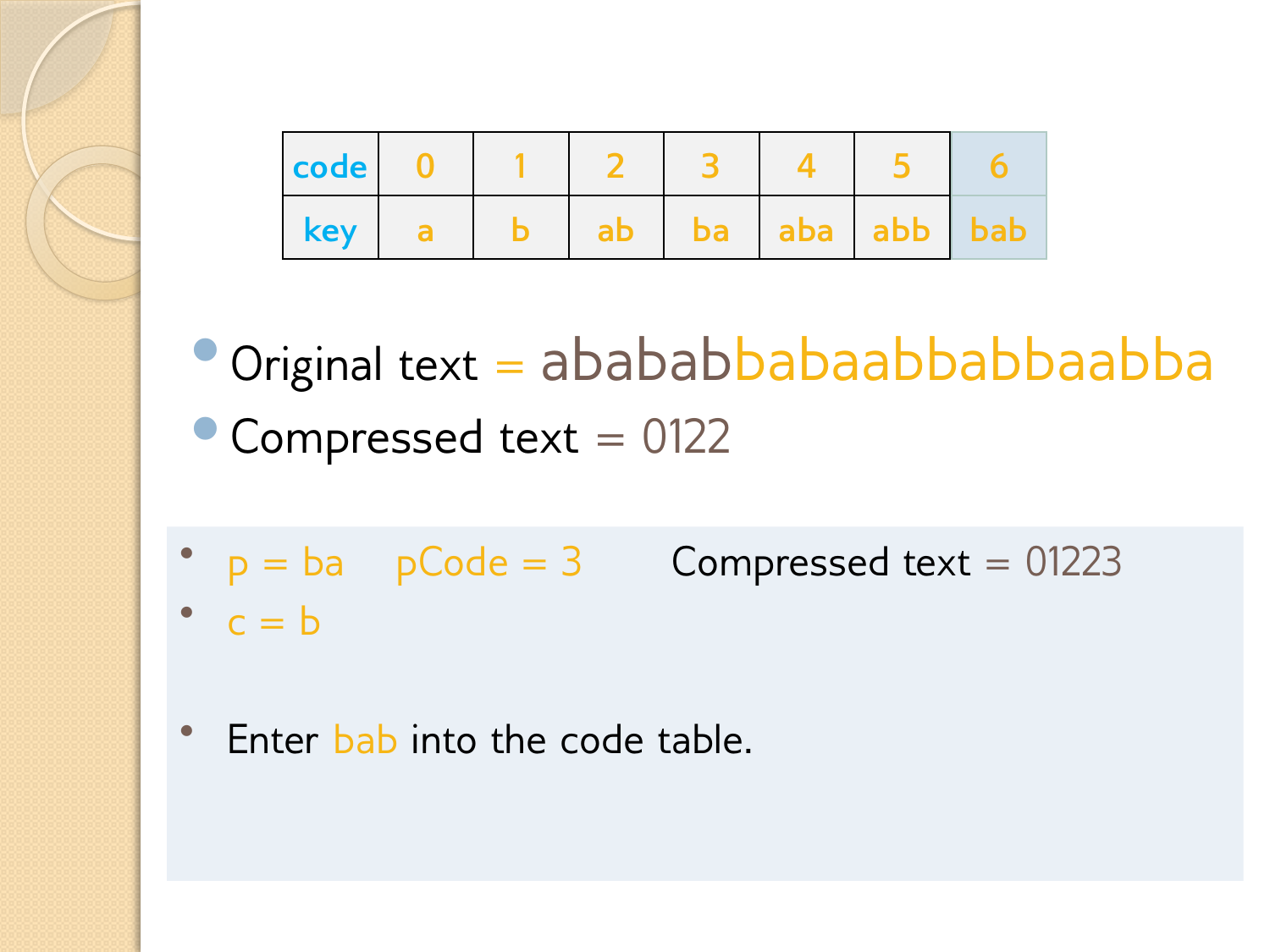

code
0
1
2
key
a
b
ab
3
4
5
6
bab
ba
aba
abb
Original text = abababbabaabbabbaabba
Compressed text = 0122
p = ba    pCode = 3       Compressed text = 01223
c = b

Enter bab into the code table.